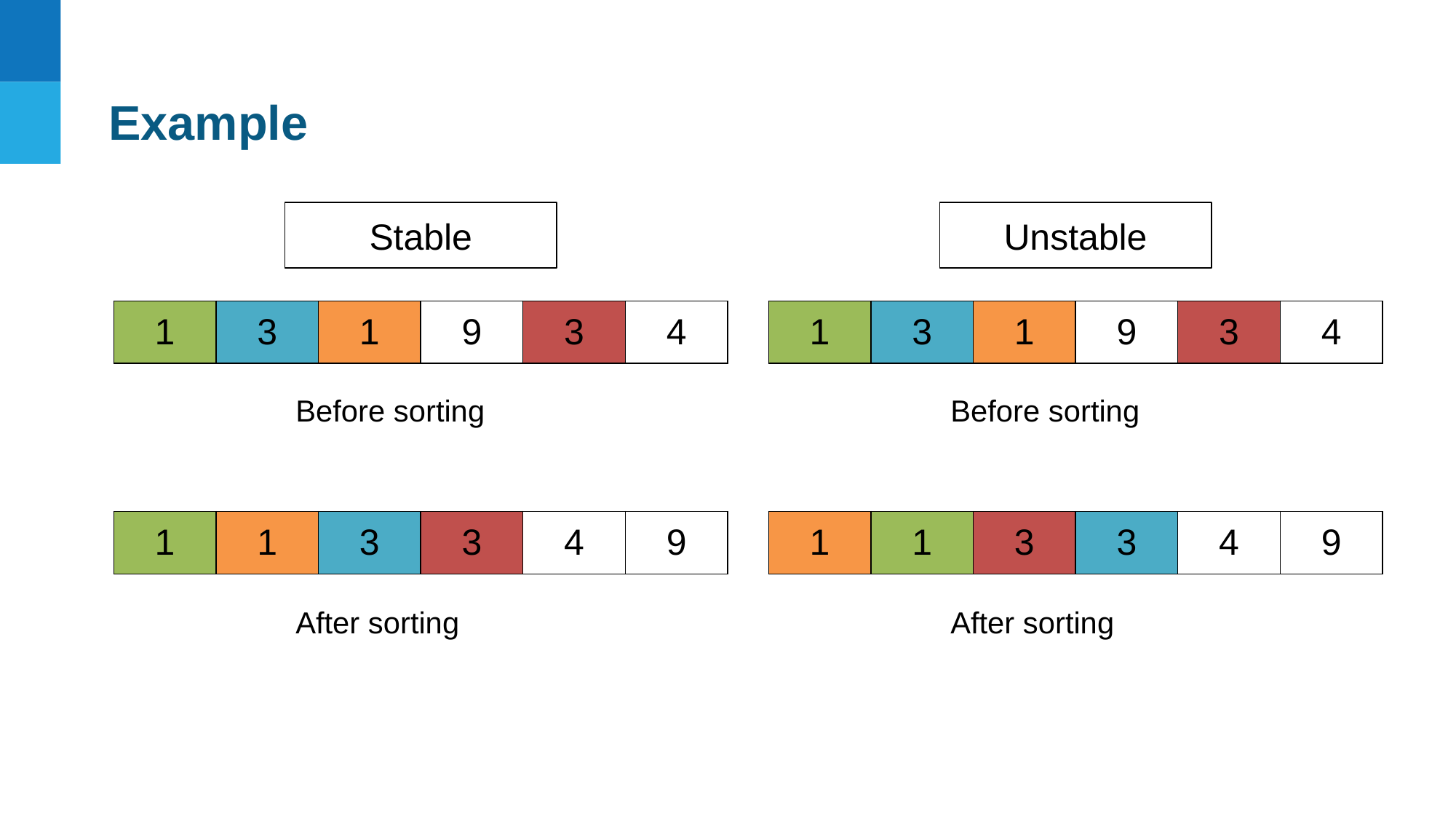

Example
Stable
Unstable
| 1 | 3 | 1 | 9 | 3 | 4 |
| --- | --- | --- | --- | --- | --- |
| 1 | 3 | 1 | 9 | 3 | 4 |
| --- | --- | --- | --- | --- | --- |
Before sorting
Before sorting
| 1 | 1 | 3 | 3 | 4 | 9 |
| --- | --- | --- | --- | --- | --- |
| 1 | 1 | 3 | 3 | 4 | 9 |
| --- | --- | --- | --- | --- | --- |
After sorting
After sorting